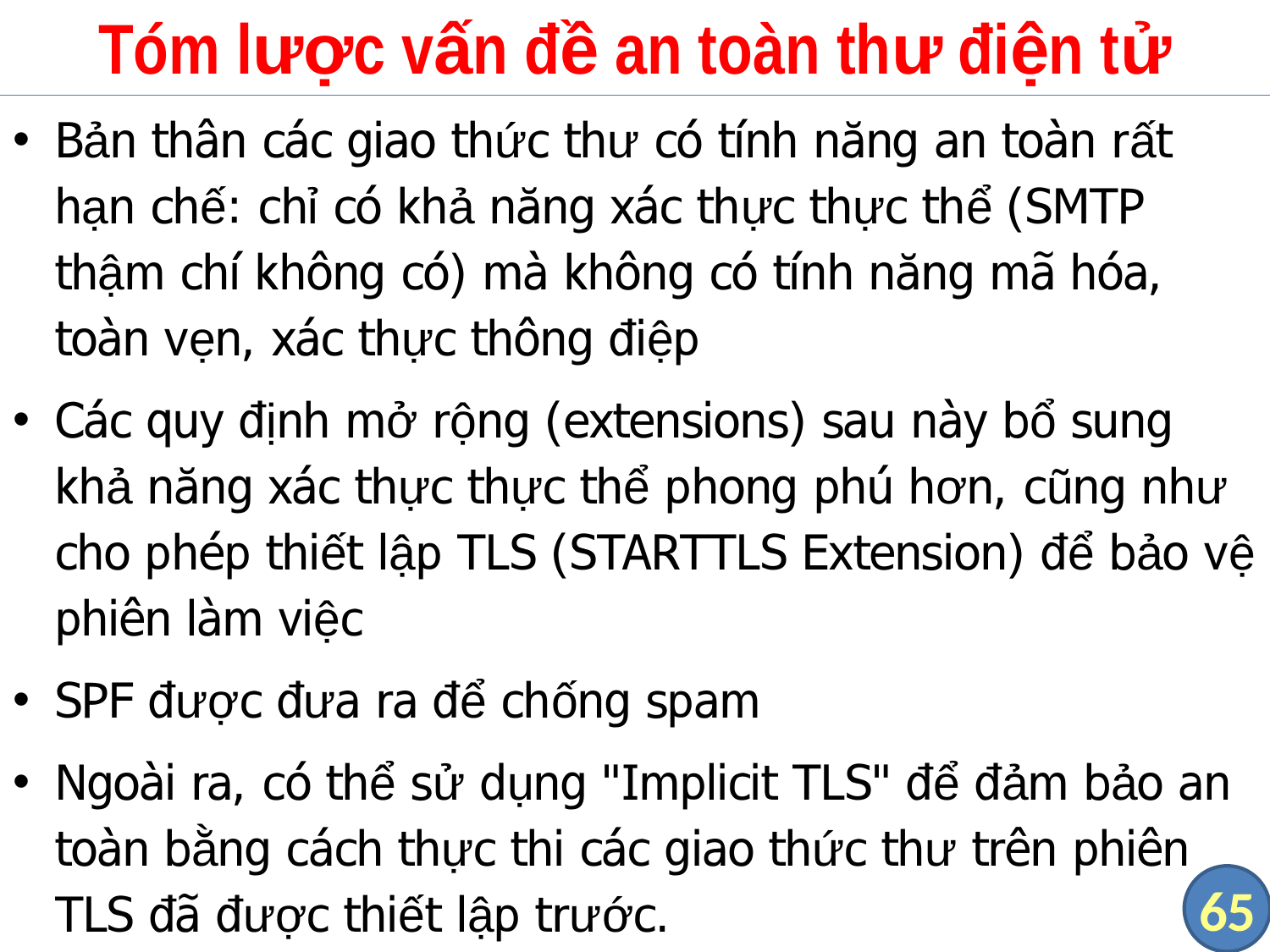

# Tóm lược vấn đề an toàn thư điện tử
Bản thân các giao thức thư có tính năng an toàn rất hạn chế: chỉ có khả năng xác thực thực thể (SMTP thậm chí không có) mà không có tính năng mã hóa, toàn vẹn, xác thực thông điệp
Các quy định mở rộng (extensions) sau này bổ sung khả năng xác thực thực thể phong phú hơn, cũng như cho phép thiết lập TLS (STARTTLS Extension) để bảo vệ phiên làm việc
SPF được đưa ra để chống spam
Ngoài ra, có thể sử dụng "Implicit TLS" để đảm bảo an toàn bằng cách thực thi các giao thức thư trên phiên TLS đã được thiết lập trước.
65